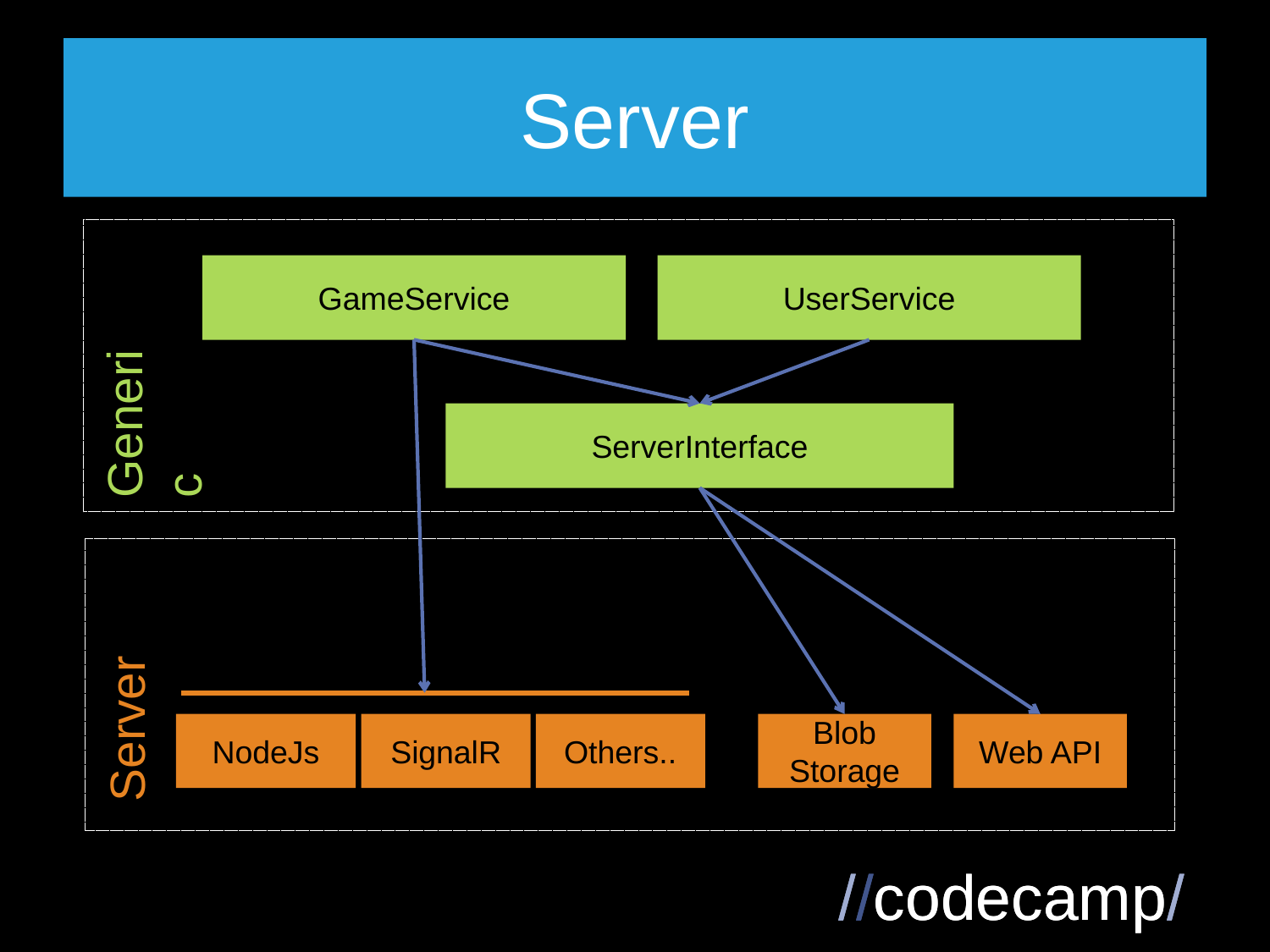

# Server

GameService
UserService
Generic
ServerInterface

Server
NodeJs
SignalR
Others..
Blob Storage
Web API